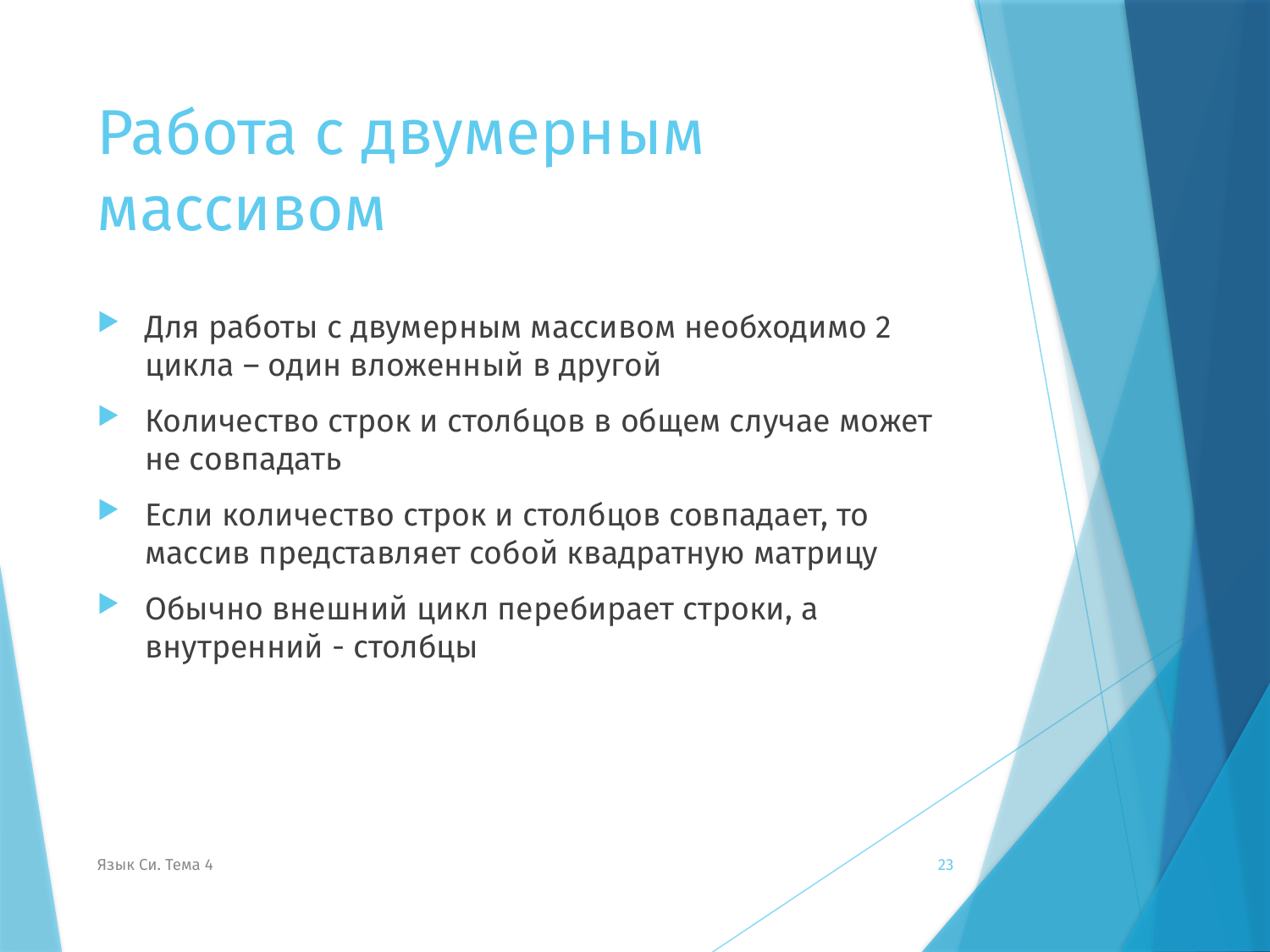

# Работа с двумерным массивом
Для работы с двумерным массивом необходимо 2 цикла – один вложенный в другой
Количество строк и столбцов в общем случае может не совпадать
Если количество строк и столбцов совпадает, то массив представляет собой квадратную матрицу
Обычно внешний цикл перебирает строки, а внутренний - столбцы
Язык Си. Тема 4
23